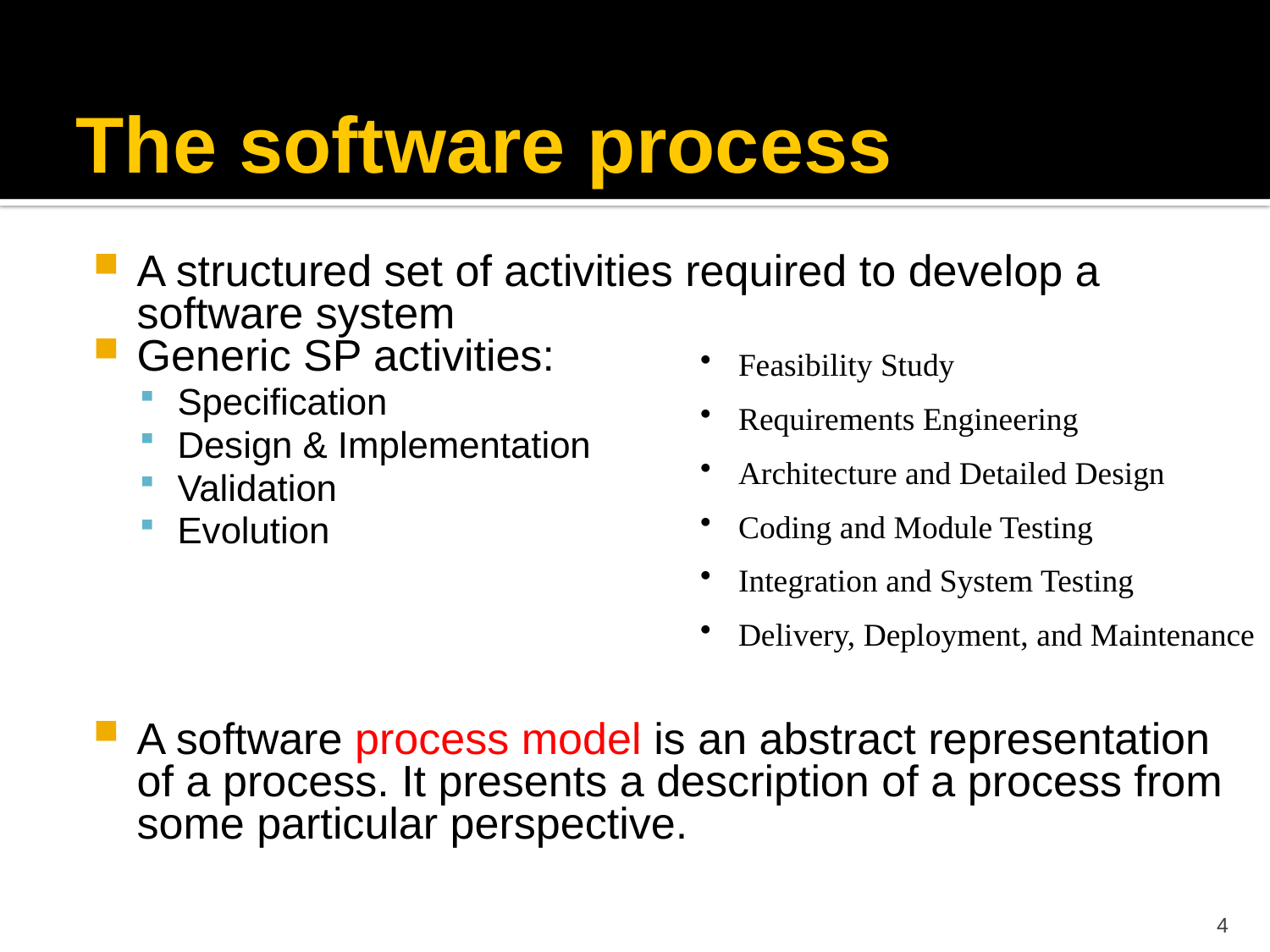

# The software process
A structured set of activities required to develop a
software system
Generic SP activities:
Specification
Design & Implementation
Validation
Evolution

A software process model is an abstract representation of a process. It presents a description of a process from some particular perspective.

 Feasibility Study
 Requirements Engineering
 Architecture and Detailed Design
 Coding and Module Testing
 Integration and System Testing
 Delivery, Deployment, and Maintenance
4